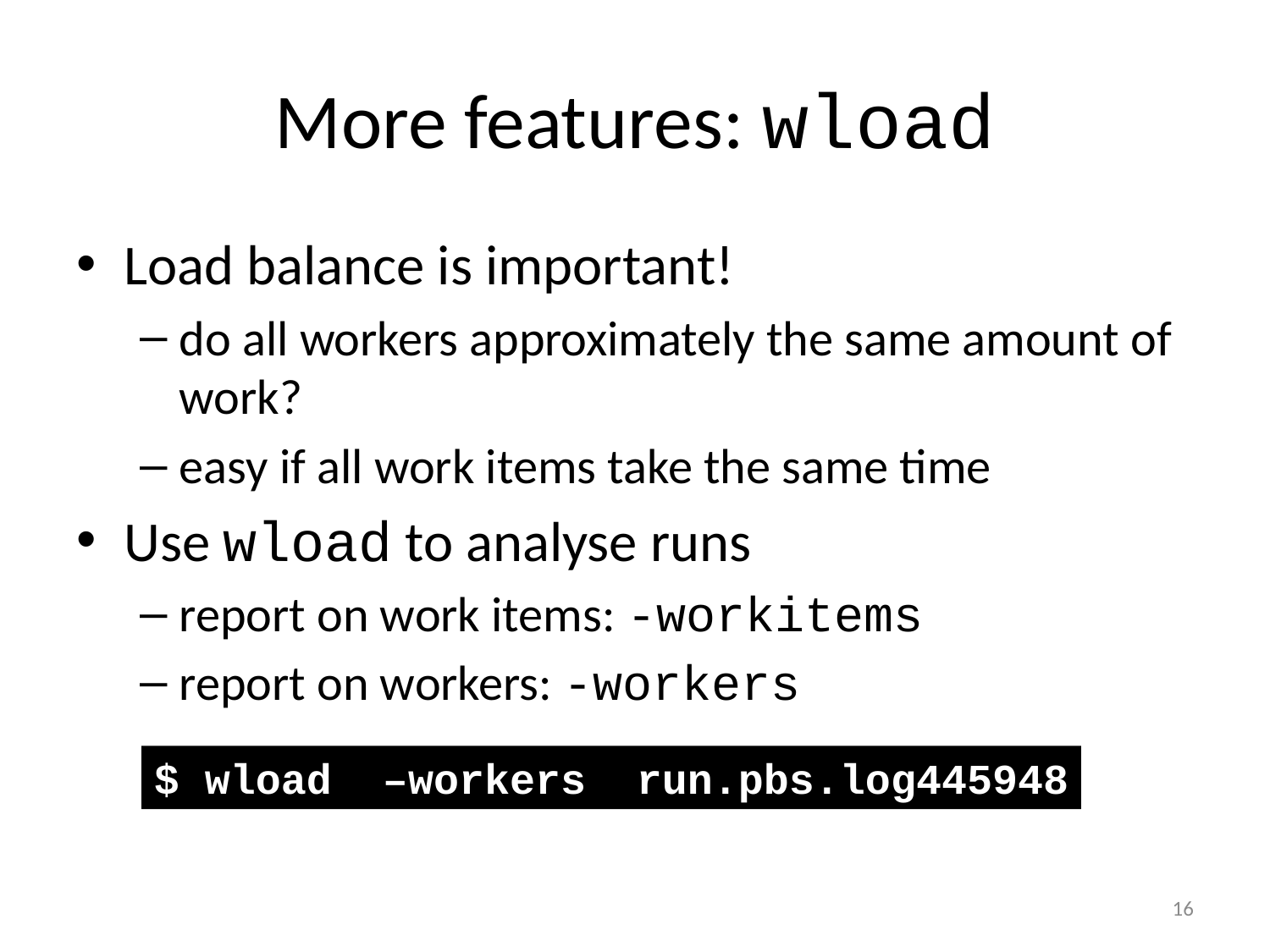

# More features: wload
Load balance is important!
do all workers approximately the same amount of work?
easy if all work items take the same time
Use wload to analyse runs
report on work items: -workitems
report on workers: -workers
$ wload  –workers  run.pbs.log445948
16